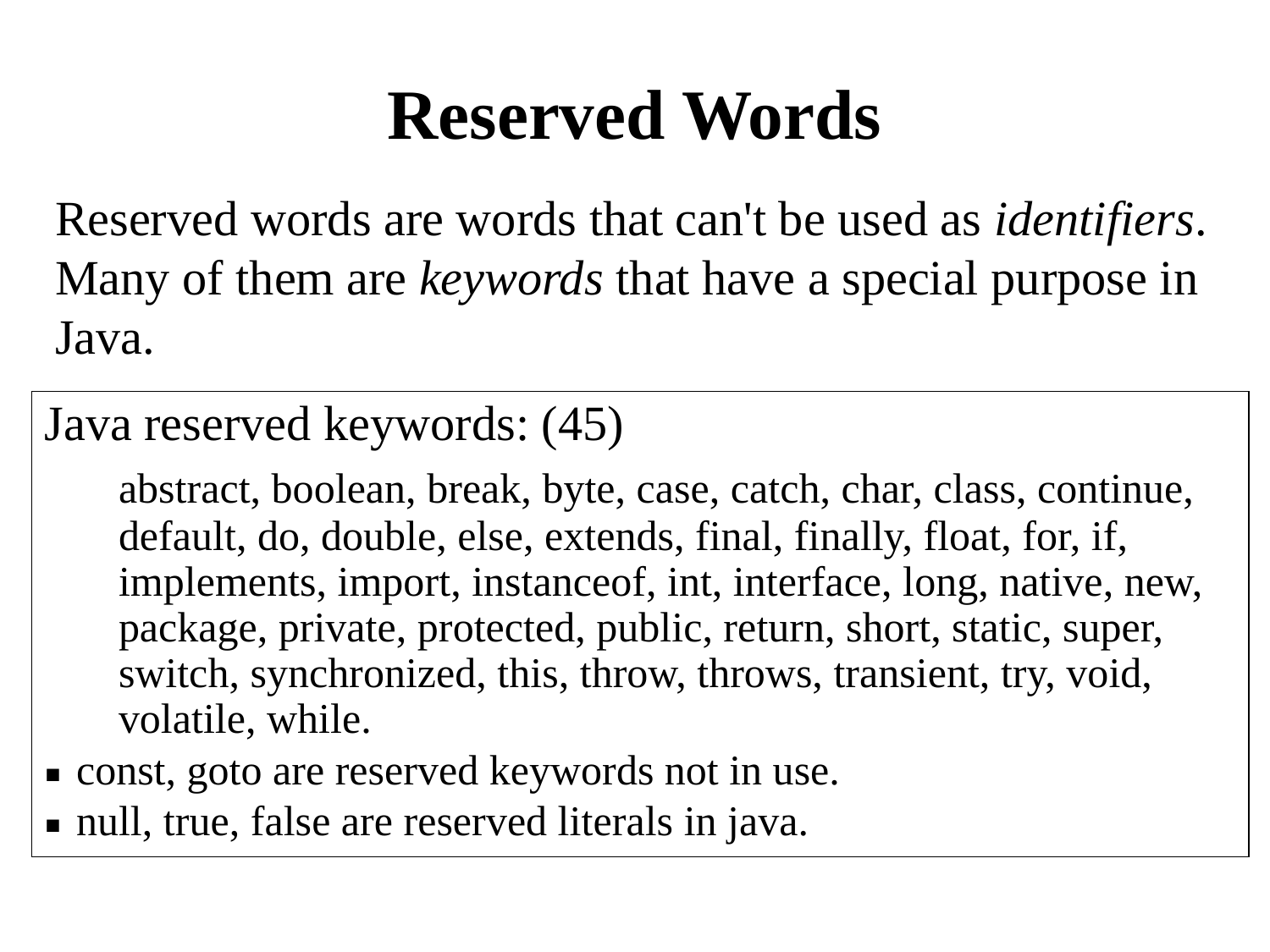

# Reserved Words
Reserved words are words that can't be used as identifiers. Many of them are keywords that have a special purpose in Java.

Java reserved keywords: (45)
	abstract, boolean, break, byte, case, catch, char, class, continue, default, do, double, else, extends, final, finally, float, for, if, implements, import, instanceof, int, interface, long, native, new, package, private, protected, public, return, short, static, super, switch, synchronized, this, throw, throws, transient, try, void, volatile, while.
const, goto are reserved keywords not in use.
null, true, false are reserved literals in java.